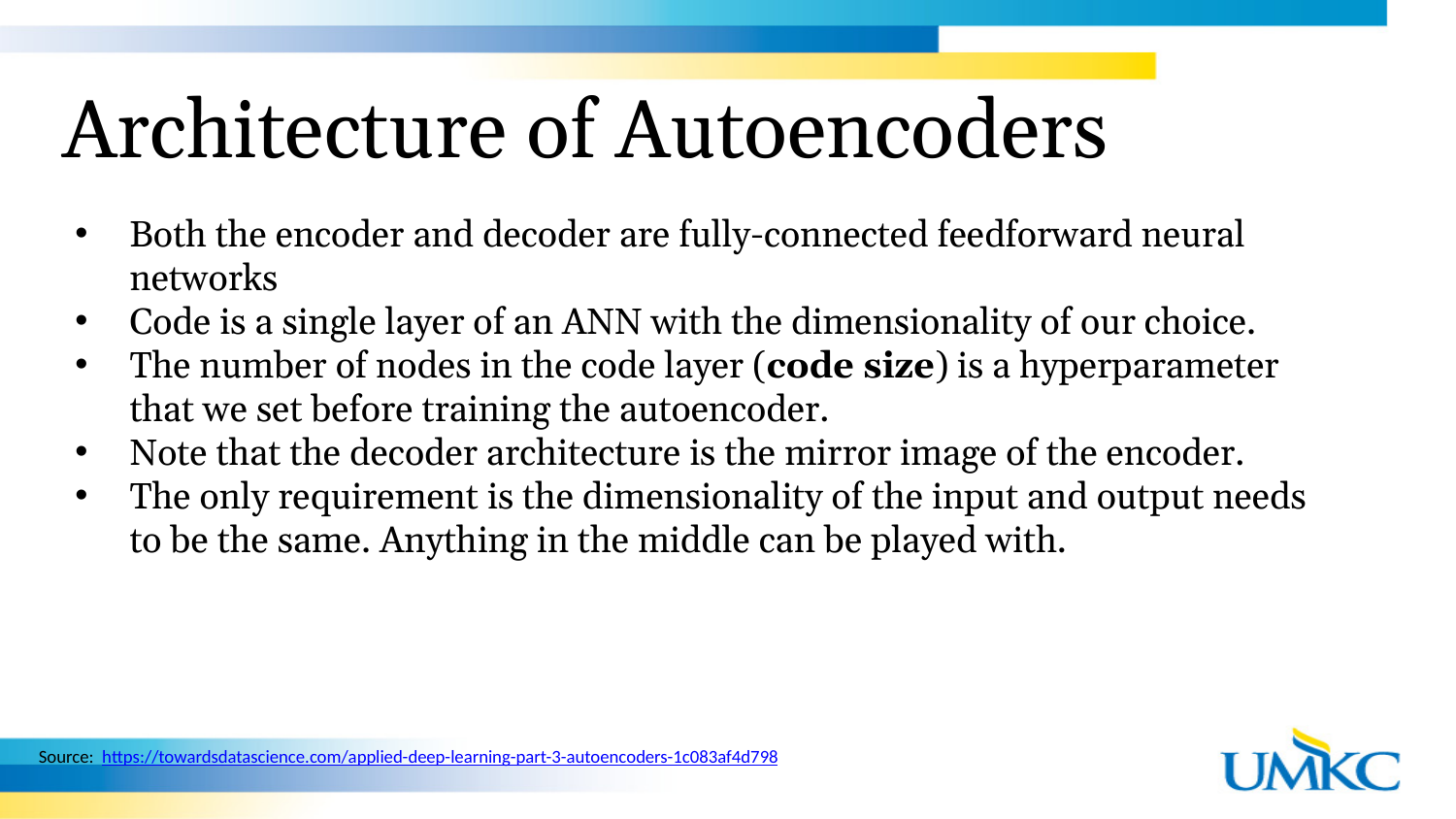

Architecture of Autoencoders
Both the encoder and decoder are fully-connected feedforward neural networks
Code is a single layer of an ANN with the dimensionality of our choice.
The number of nodes in the code layer (code size) is a hyperparameter that we set before training the autoencoder.
Note that the decoder architecture is the mirror image of the encoder.
The only requirement is the dimensionality of the input and output needs to be the same. Anything in the middle can be played with.
Source:  https://towardsdatascience.com/applied-deep-learning-part-3-autoencoders-1c083af4d798